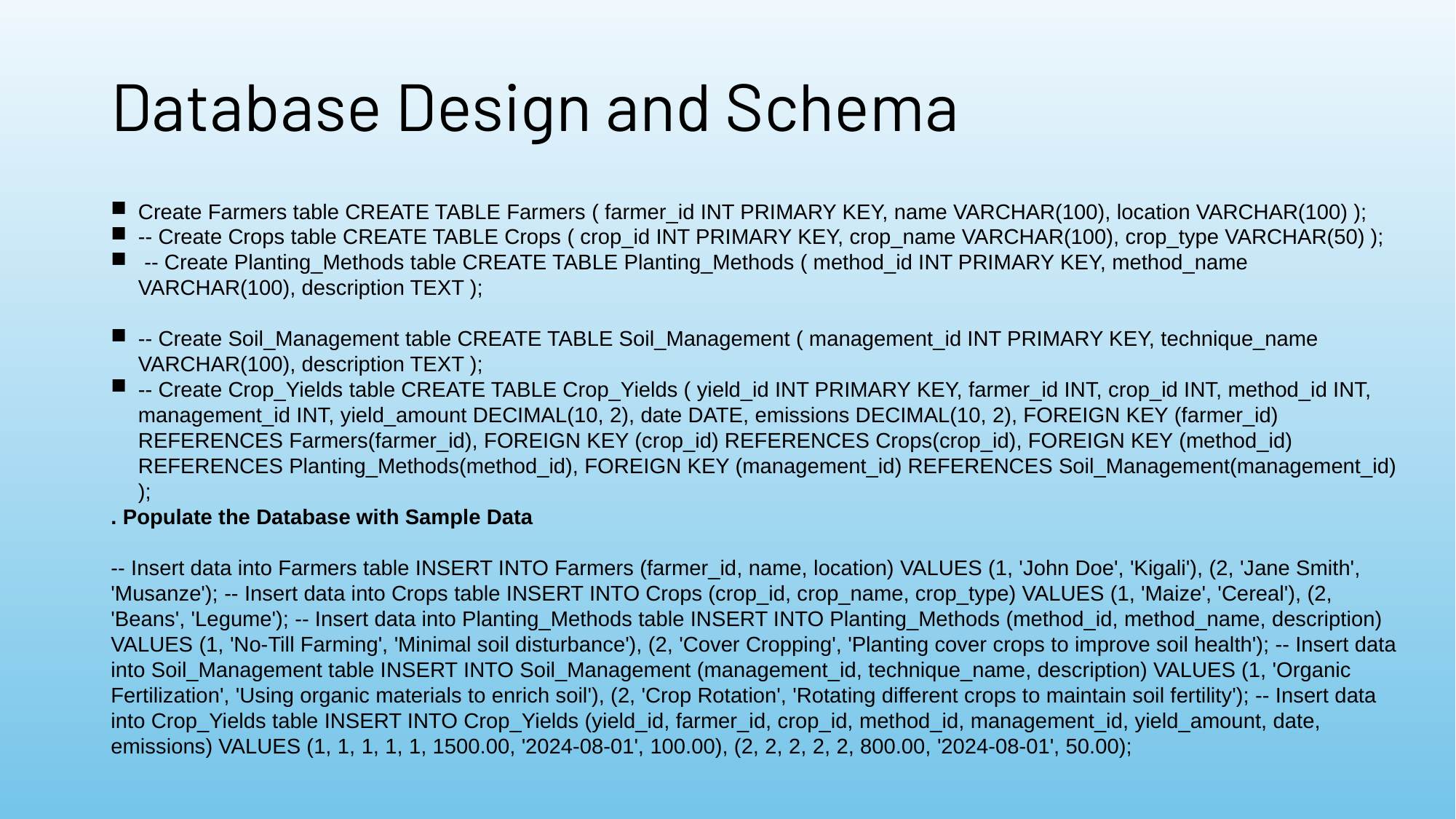

# Database Design and Schema
Create Farmers table CREATE TABLE Farmers ( farmer_id INT PRIMARY KEY, name VARCHAR(100), location VARCHAR(100) );
-- Create Crops table CREATE TABLE Crops ( crop_id INT PRIMARY KEY, crop_name VARCHAR(100), crop_type VARCHAR(50) );
 -- Create Planting_Methods table CREATE TABLE Planting_Methods ( method_id INT PRIMARY KEY, method_name VARCHAR(100), description TEXT );

-- Create Soil_Management table CREATE TABLE Soil_Management ( management_id INT PRIMARY KEY, technique_name VARCHAR(100), description TEXT );
-- Create Crop_Yields table CREATE TABLE Crop_Yields ( yield_id INT PRIMARY KEY, farmer_id INT, crop_id INT, method_id INT, management_id INT, yield_amount DECIMAL(10, 2), date DATE, emissions DECIMAL(10, 2), FOREIGN KEY (farmer_id) REFERENCES Farmers(farmer_id), FOREIGN KEY (crop_id) REFERENCES Crops(crop_id), FOREIGN KEY (method_id) REFERENCES Planting_Methods(method_id), FOREIGN KEY (management_id) REFERENCES Soil_Management(management_id) );
. Populate the Database with Sample Data

-- Insert data into Farmers table INSERT INTO Farmers (farmer_id, name, location) VALUES (1, 'John Doe', 'Kigali'), (2, 'Jane Smith', 'Musanze'); -- Insert data into Crops table INSERT INTO Crops (crop_id, crop_name, crop_type) VALUES (1, 'Maize', 'Cereal'), (2, 'Beans', 'Legume'); -- Insert data into Planting_Methods table INSERT INTO Planting_Methods (method_id, method_name, description) VALUES (1, 'No-Till Farming', 'Minimal soil disturbance'), (2, 'Cover Cropping', 'Planting cover crops to improve soil health'); -- Insert data into Soil_Management table INSERT INTO Soil_Management (management_id, technique_name, description) VALUES (1, 'Organic Fertilization', 'Using organic materials to enrich soil'), (2, 'Crop Rotation', 'Rotating different crops to maintain soil fertility'); -- Insert data into Crop_Yields table INSERT INTO Crop_Yields (yield_id, farmer_id, crop_id, method_id, management_id, yield_amount, date, emissions) VALUES (1, 1, 1, 1, 1, 1500.00, '2024-08-01', 100.00), (2, 2, 2, 2, 2, 800.00, '2024-08-01', 50.00);